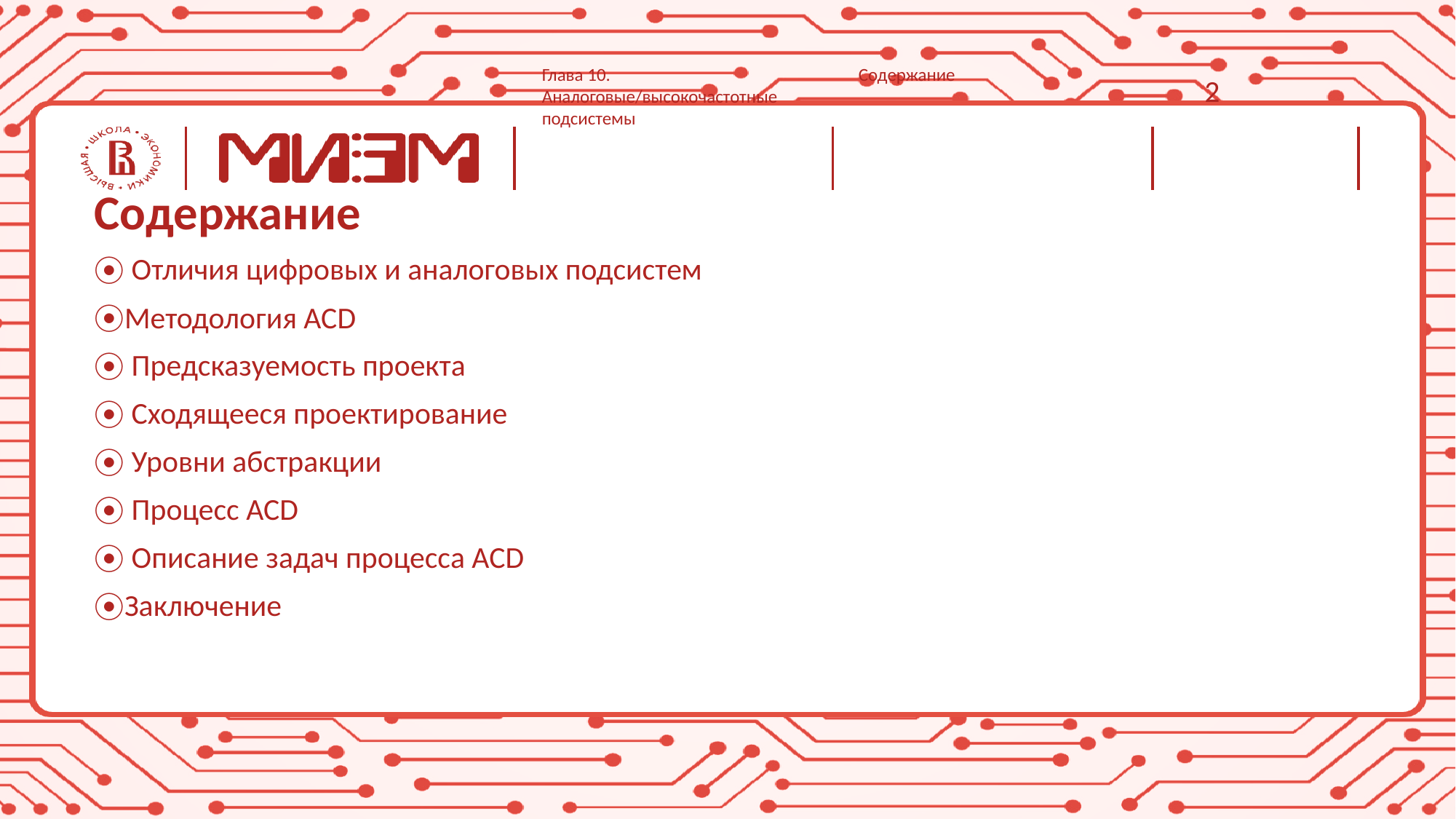

Глава 10. Аналоговые/высокочастотные подсистемы
Содержание
2
# Содержание
 Отличия цифровых и аналоговых подсистем
Методология ACD
 Предсказуемость проекта
 Сходящееся проектирование
 Уровни абстракции
 Процесс ACD
 Описание задач процесса ACD
Заключение